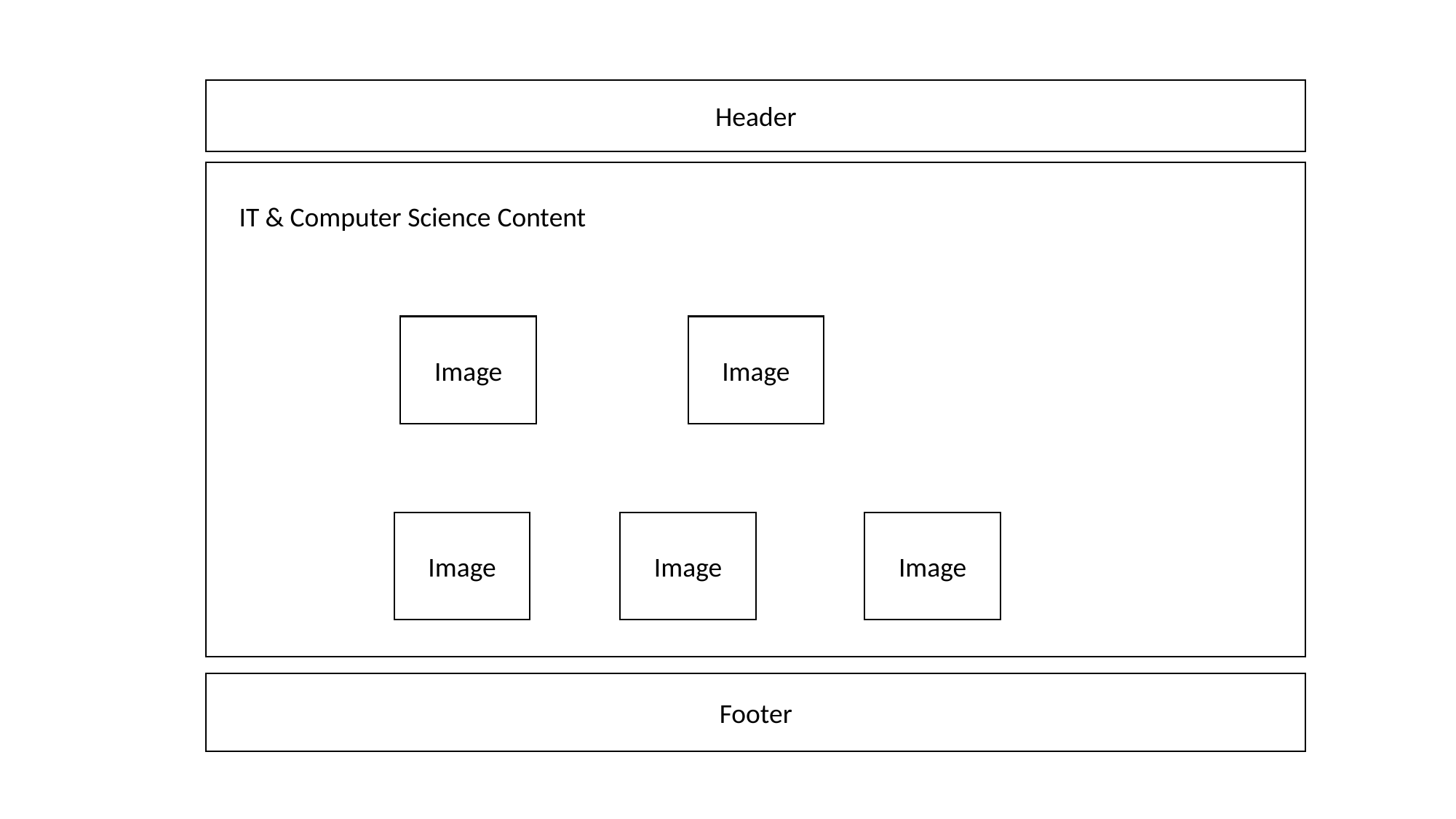

Header

IT & Computer Science Content
Image
Image
Image
Image
Image
Footer